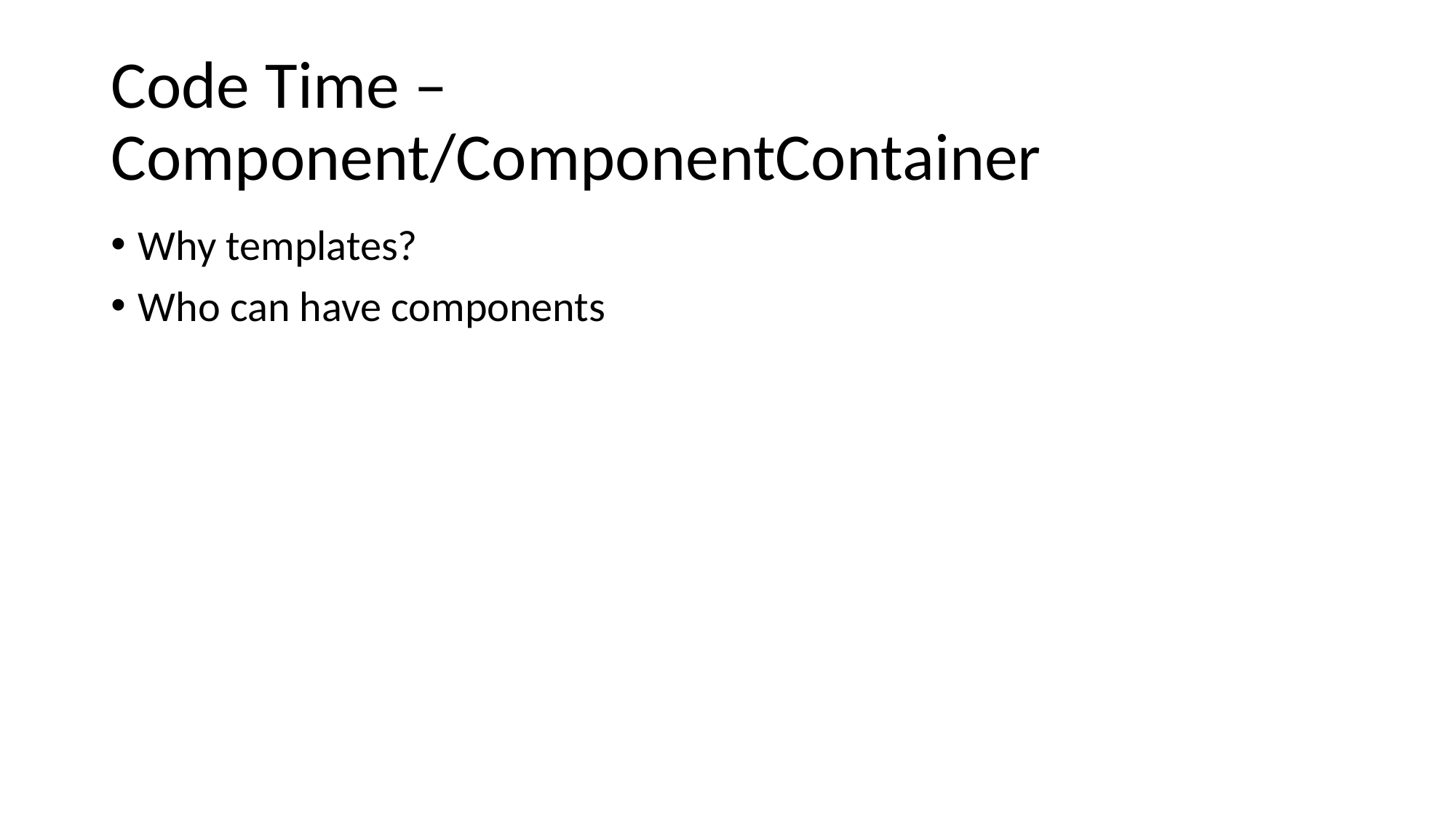

# Code Time – Component/ComponentContainer
Why templates?
Who can have components